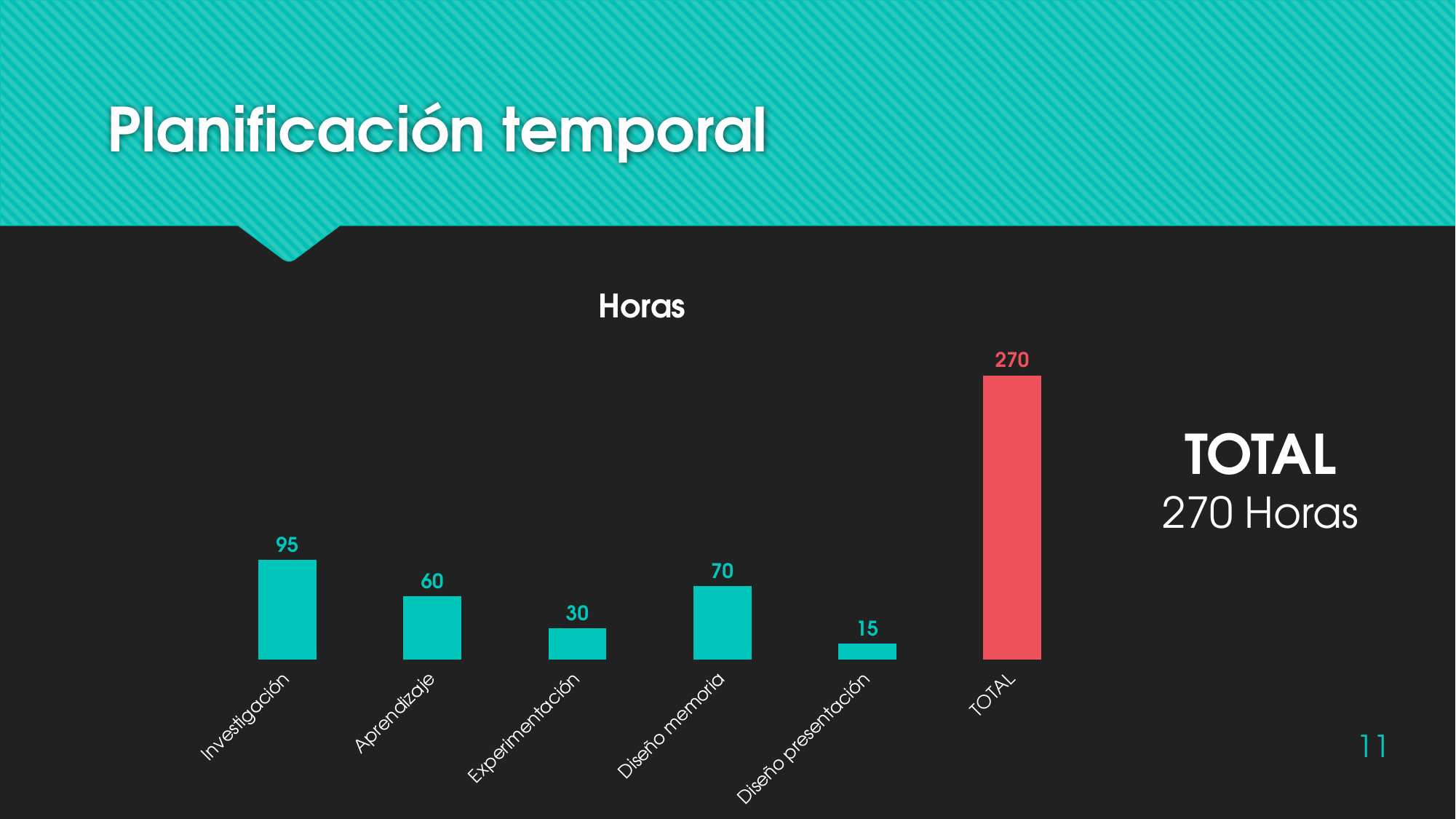

# Planificación temporal

### Chart:

| Category | Horas |
|---|---|
| Investigación | 95.0 |
| Aprendizaje | 60.0 |
| Experimentación | 30.0 |
| Diseño memoria | 70.0 |
| Diseño presentación | 15.0 |
| TOTAL | 270.0 |
TOTAL
270 Horas
11